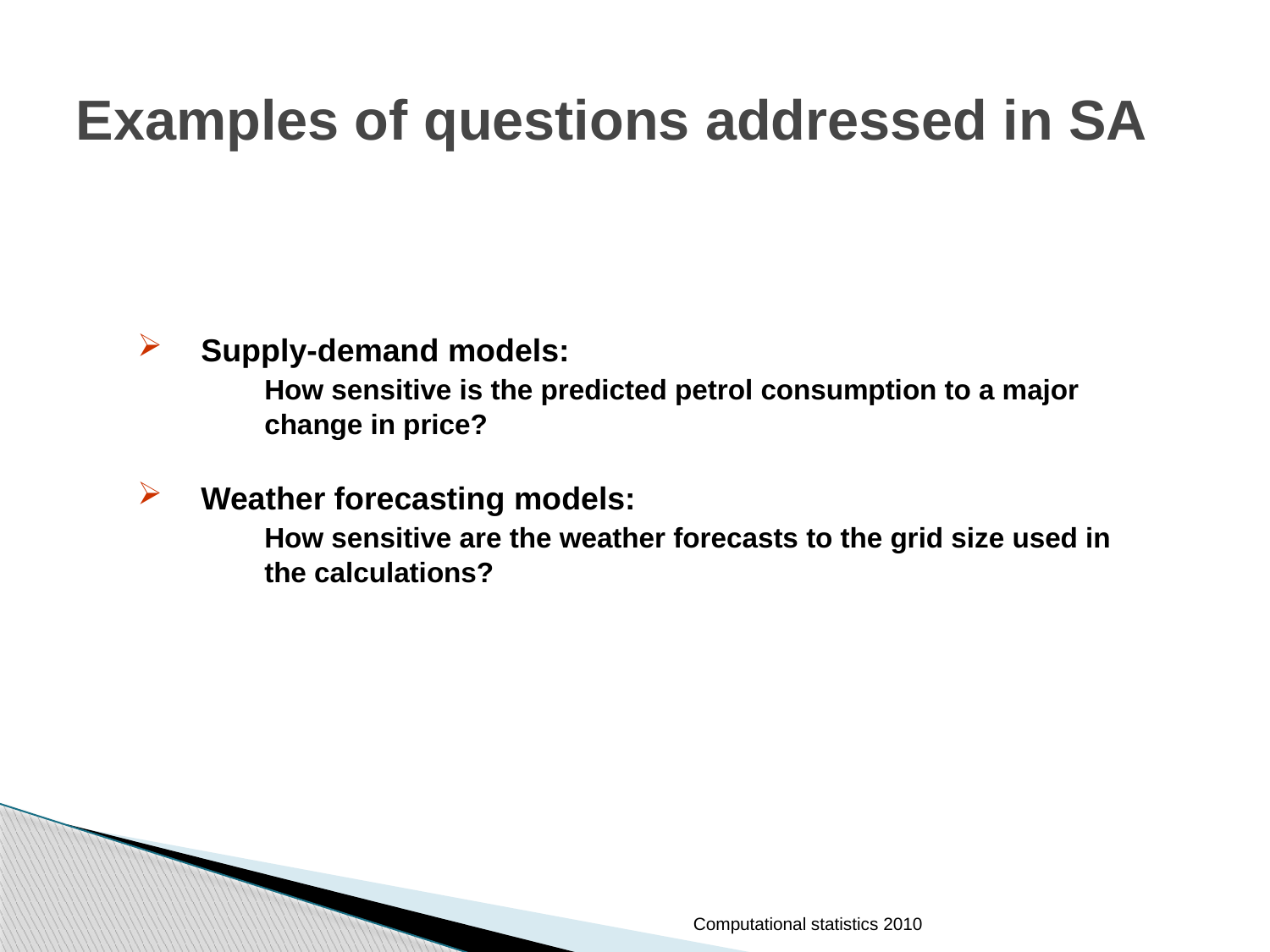

# Examples of questions addressed in SA

Supply-demand models:
	How sensitive is the predicted petrol consumption to a major change in price?

Weather forecasting models:
	How sensitive are the weather forecasts to the grid size used in the calculations?

Computational statistics 2010